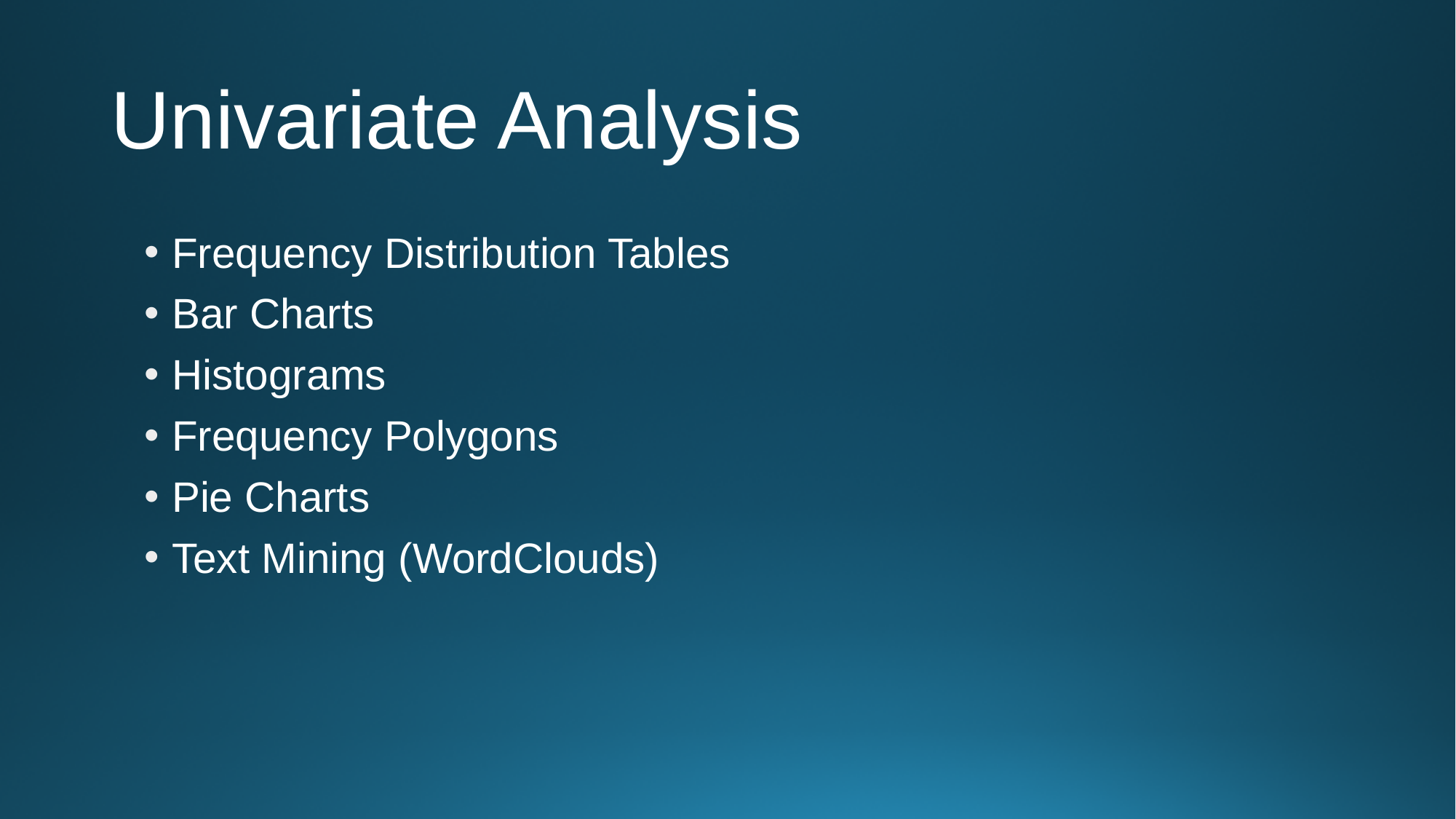

# Univariate Analysis
Frequency Distribution Tables
Bar Charts
Histograms
Frequency Polygons
Pie Charts
Text Mining (WordClouds)